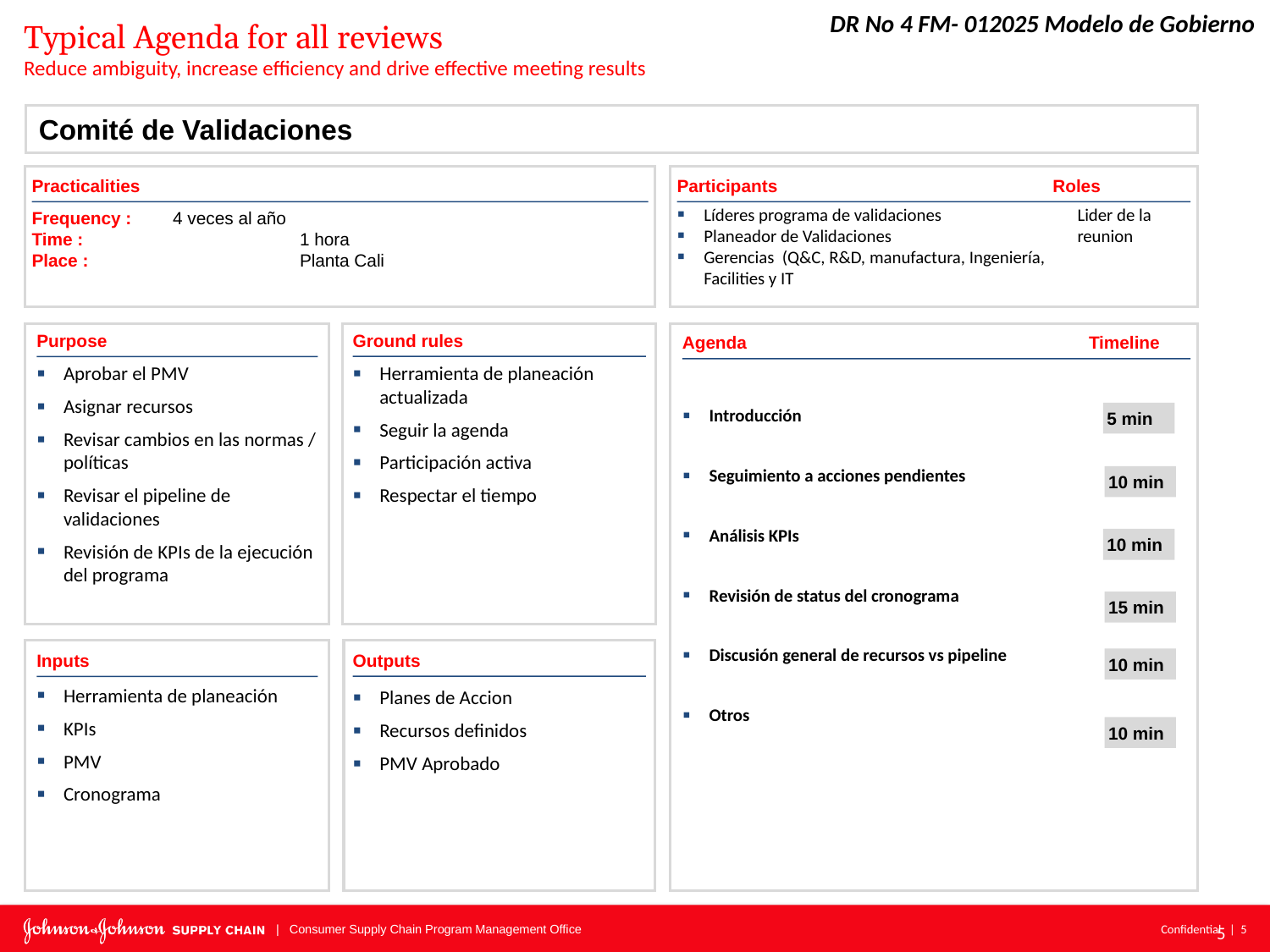

DR No 4 FM- 012025 Modelo de Gobierno
Typical Agenda for all reviews
Reduce ambiguity, increase efficiency and drive effective meeting results
Comité de Validaciones

Participants
Roles
Practicalities
Líderes programa de validaciones
Planeador de Validaciones
Gerencias  (Q&C, R&D, manufactura, Ingeniería, Facilities y IT
Lider de la reunion

Frequency : 	4 veces al año
Time :		1 hora
Place :		Planta Cali

Purpose
Ground rules
Agenda
Timeline

Aprobar el PMV
Asignar recursos
Revisar cambios en las normas / políticas
Revisar el pipeline de validaciones
Revisión de KPIs de la ejecución del programa
Herramienta de planeación actualizada
Seguir la agenda
Participación activa
Respectar el tiempo

Introducción

Seguimiento a acciones pendientes

Análisis KPIs

Revisión de status del cronograma

Discusión general de recursos vs pipeline

Otros

5 min
10 min
10 min
15 min

Inputs
Outputs
10 min

Herramienta de planeación
KPIs
PMV
Cronograma
Planes de Accion
Recursos definidos
PMV Aprobado
10 min
5